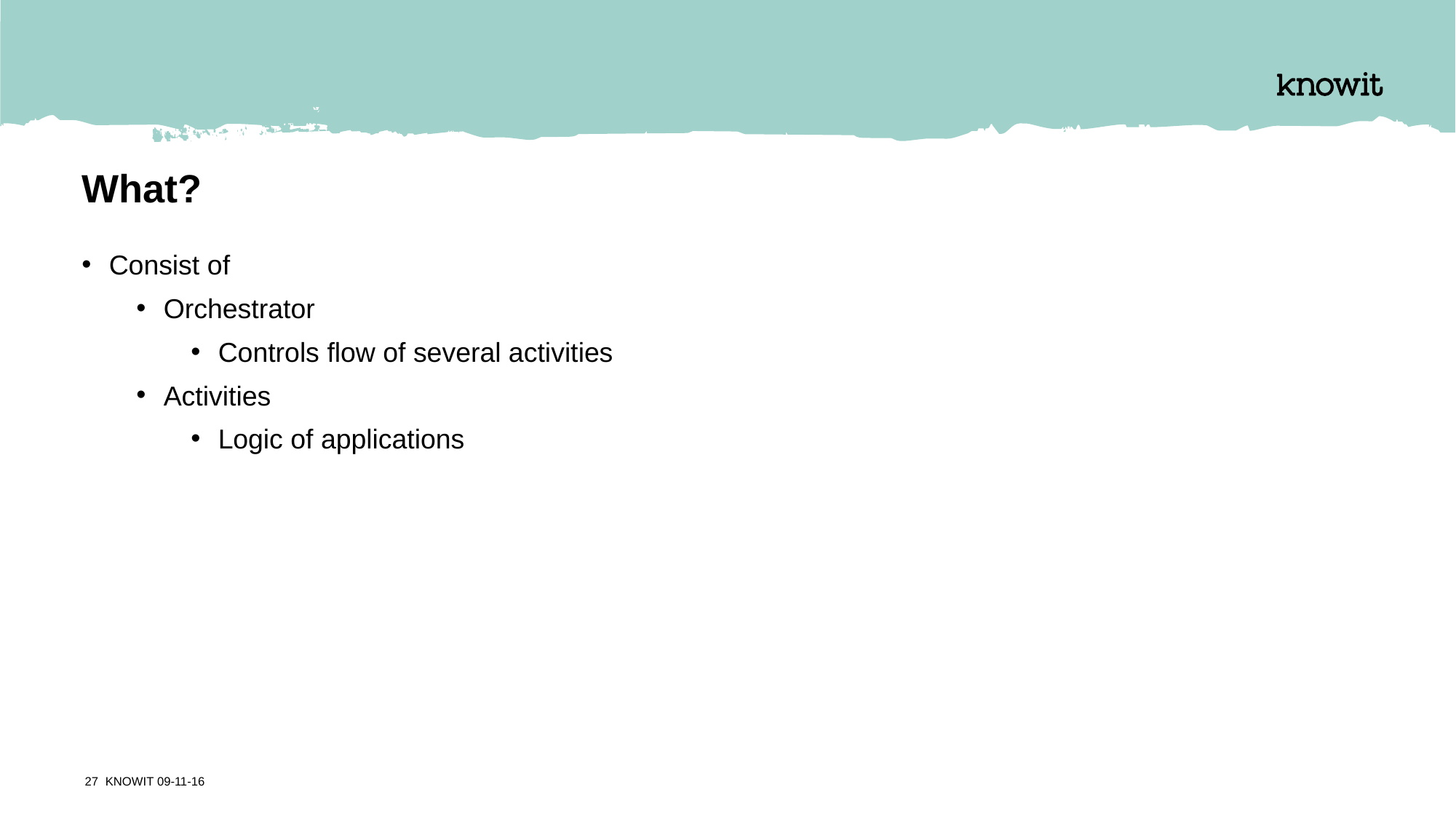

# What?
Consist of
Orchestrator
Controls flow of several activities
Activities
Logic of applications
27  KNOWIT 09-11-16